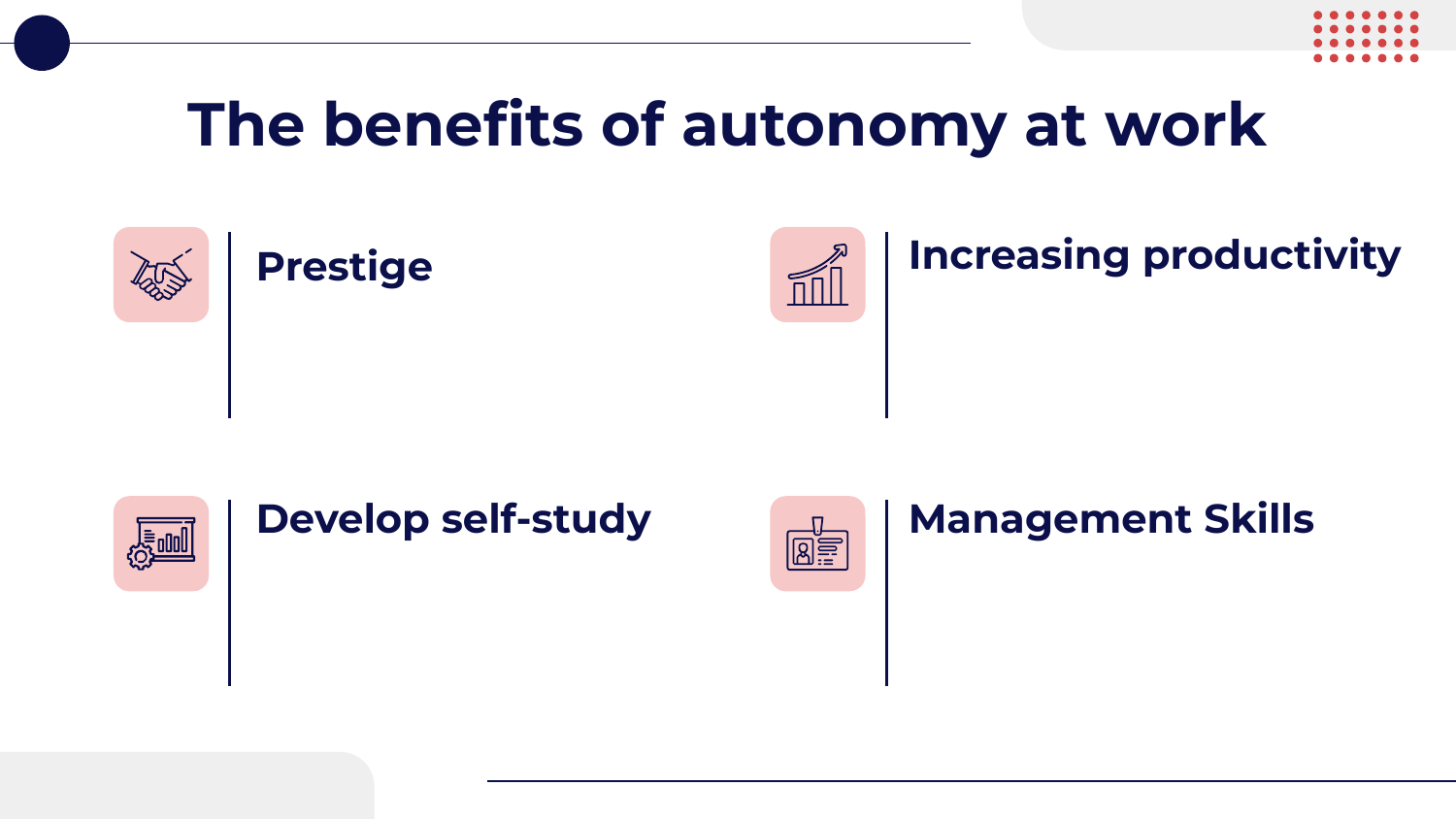

# The benefits of autonomy at work

Increasing productivity
Prestige

Develop self-study

Management Skills